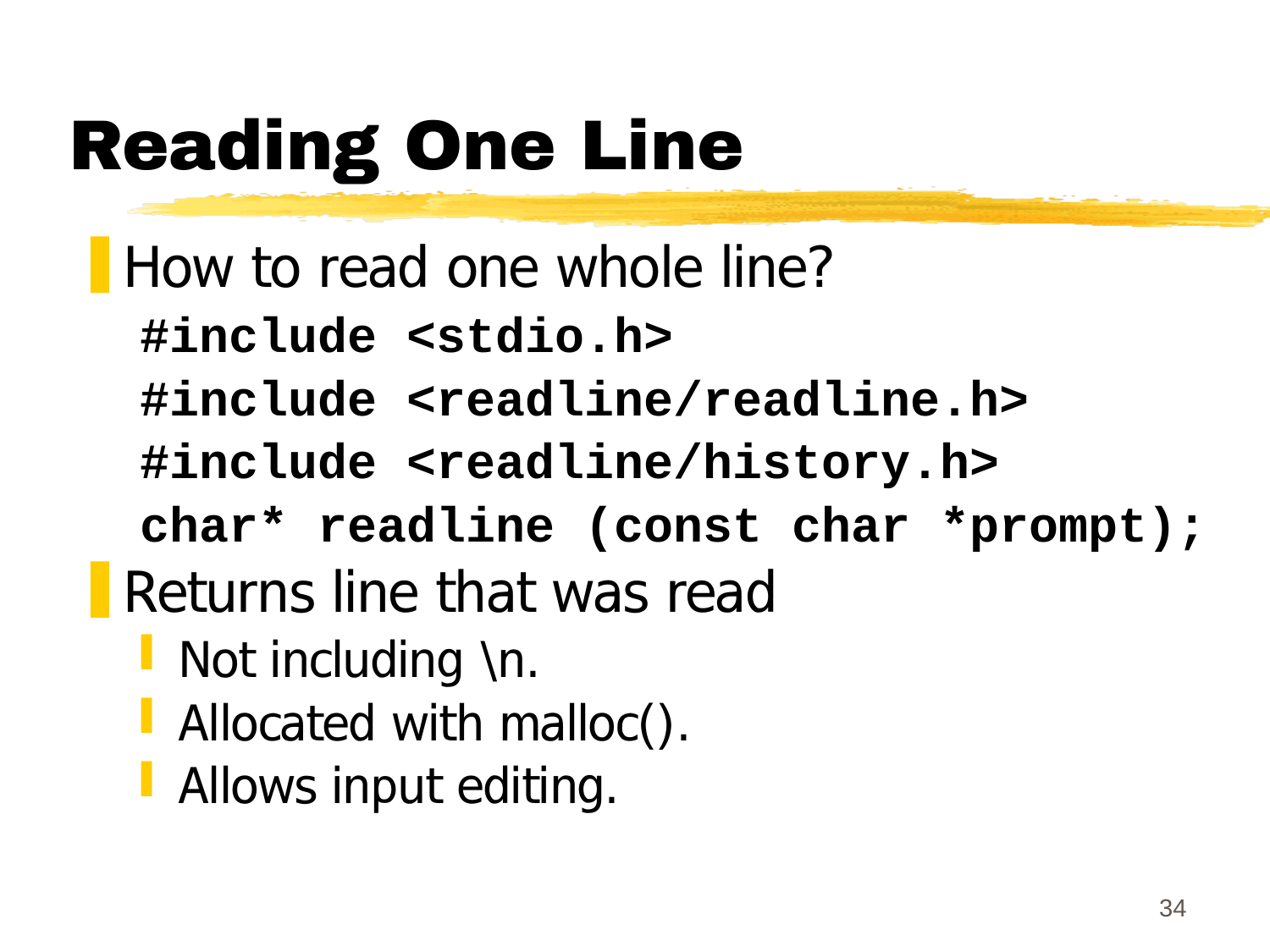

# Reading One Line
How to read one whole line?
#include <stdio.h>
#include <readline/readline.h>
#include <readline/history.h>
char* readline (const char *prompt);
Returns line that was read
Not including \n.
Allocated with malloc().
Allows input editing.
34